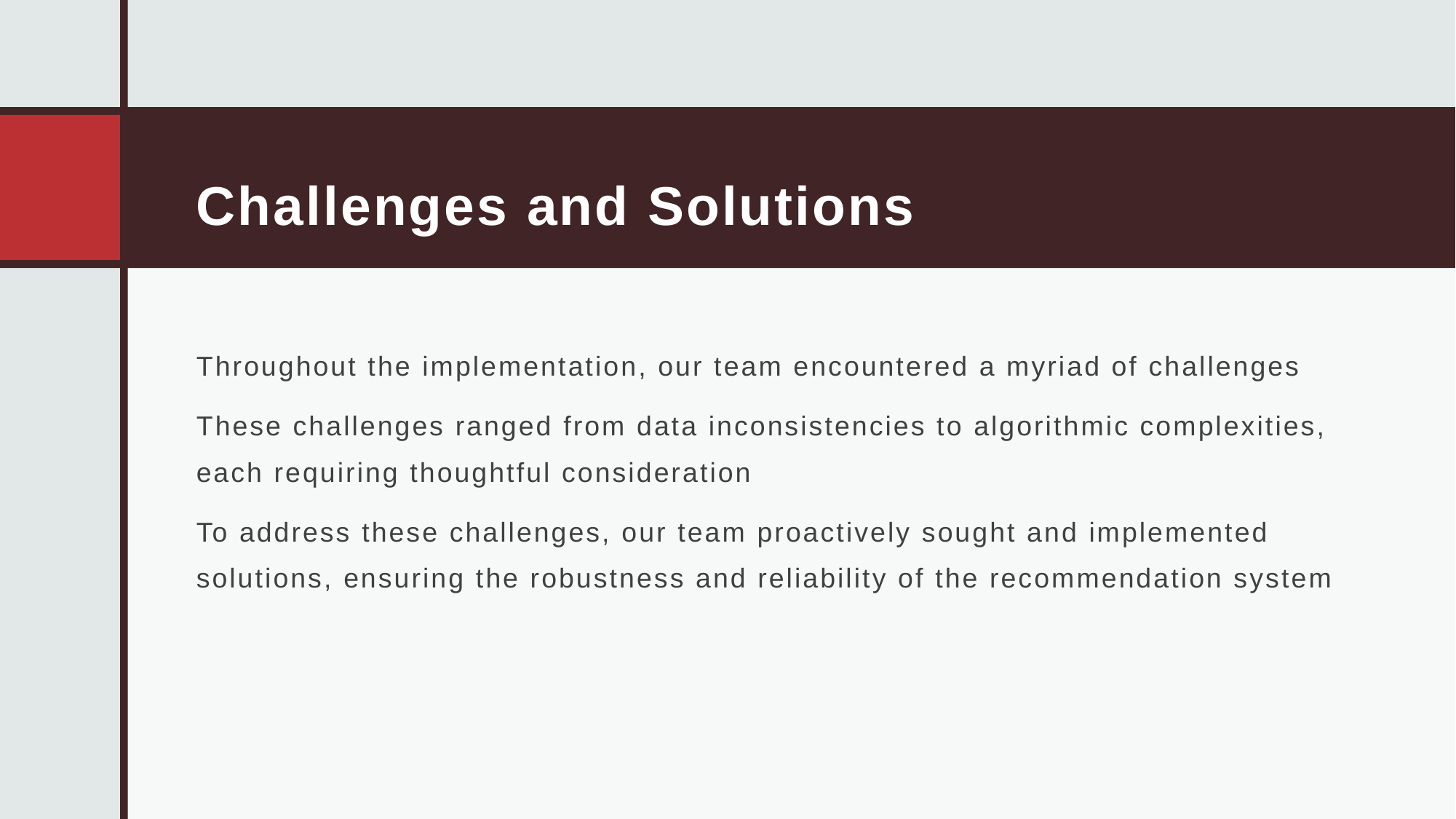

# Challenges and Solutions

Throughout the implementation, our team encountered a myriad of challenges
These challenges ranged from data inconsistencies to algorithmic complexities, each requiring thoughtful consideration
To address these challenges, our team proactively sought and implemented solutions, ensuring the robustness and reliability of the recommendation system